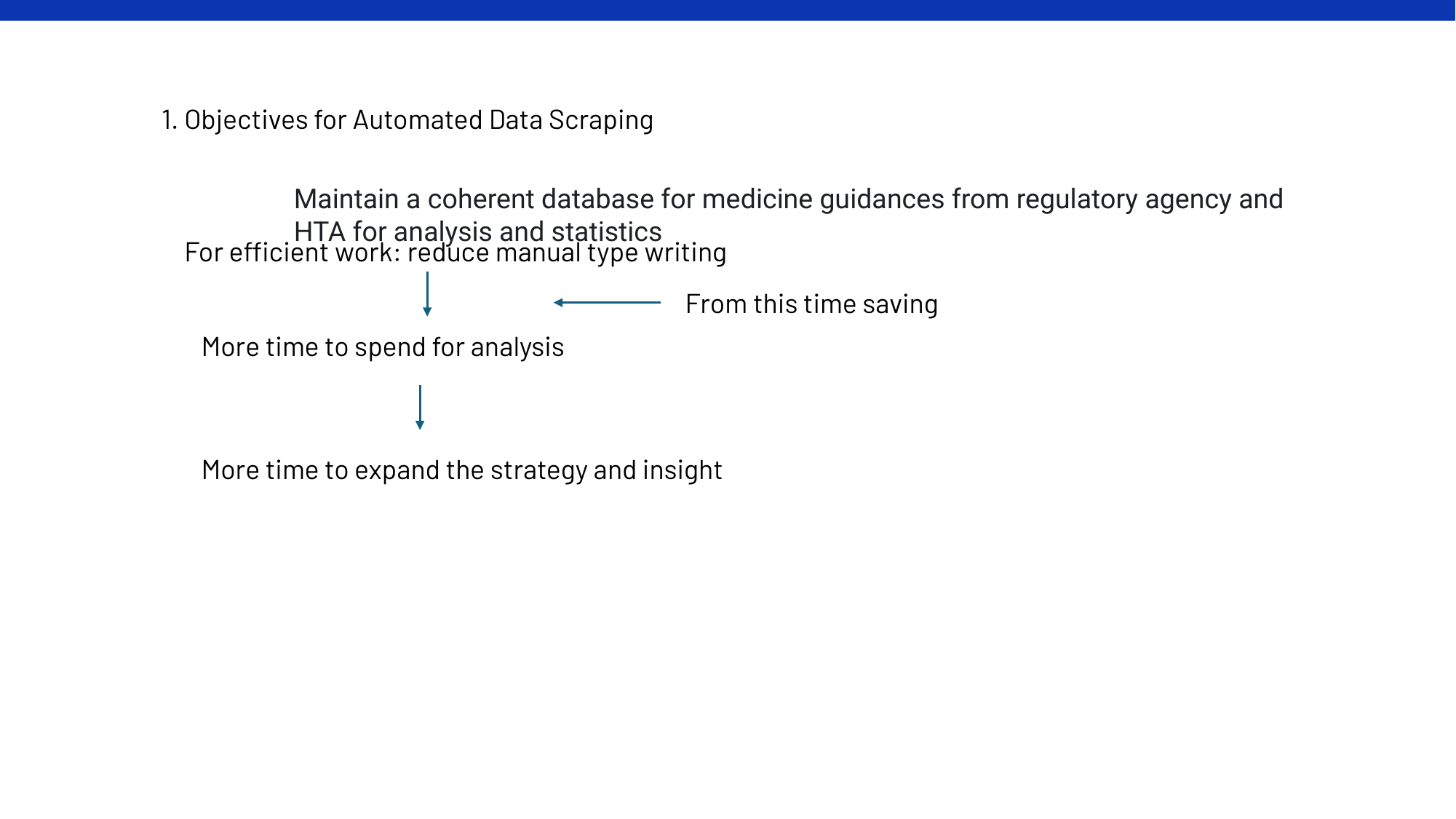

1. Objectives for Automated Data Scraping
Maintain a coherent database for medicine guidances from regulatory agency and HTA for analysis and statistics
For efficient work: reduce manual type writing
From this time saving
More time to spend for analysis
More time to expand the strategy and insight